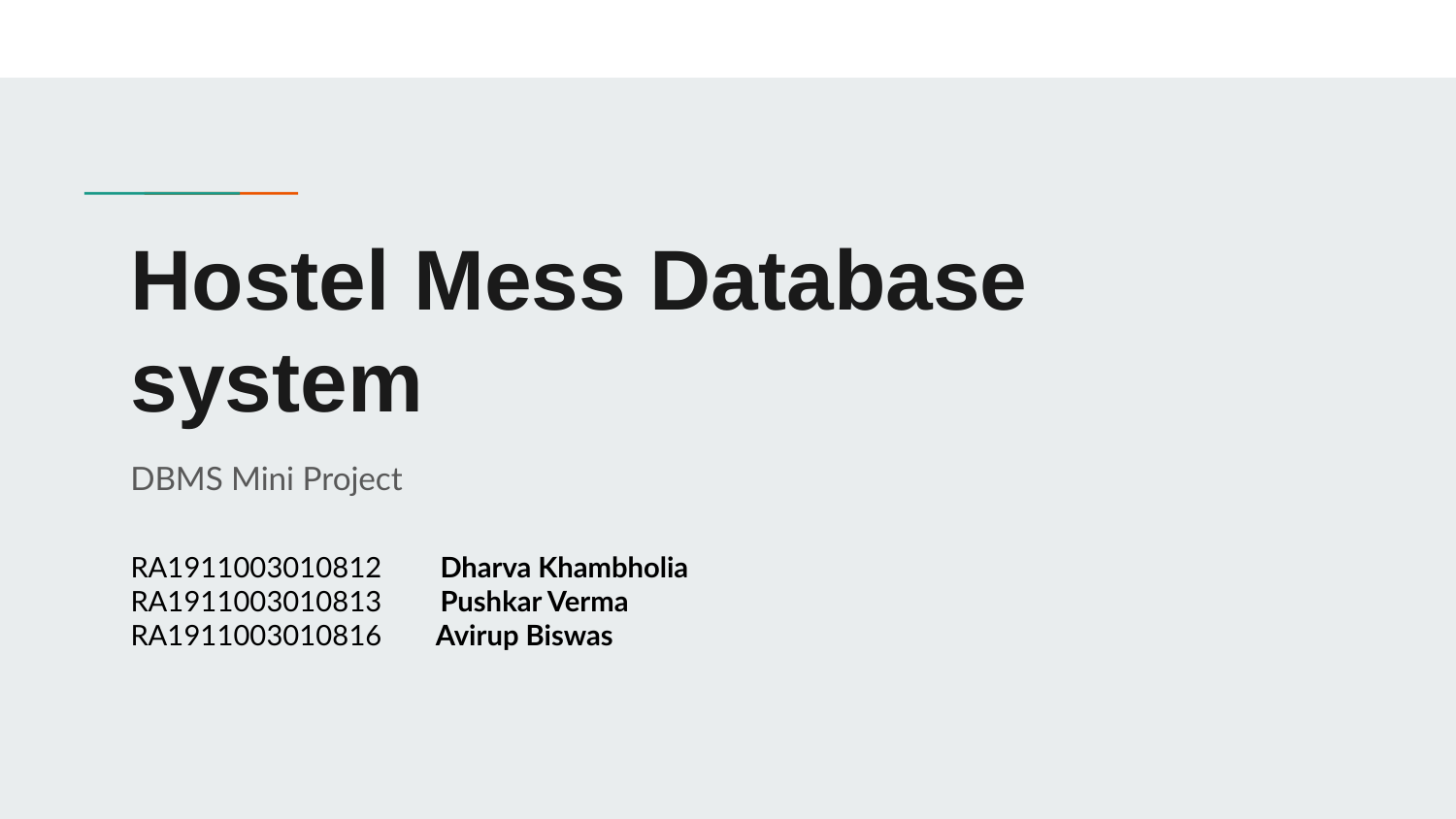

# Hostel Mess Database system
DBMS Mini Project
RA1911003010812        Dharva Khambholia
RA1911003010813        Pushkar Verma
RA1911003010816        Avirup Biswas